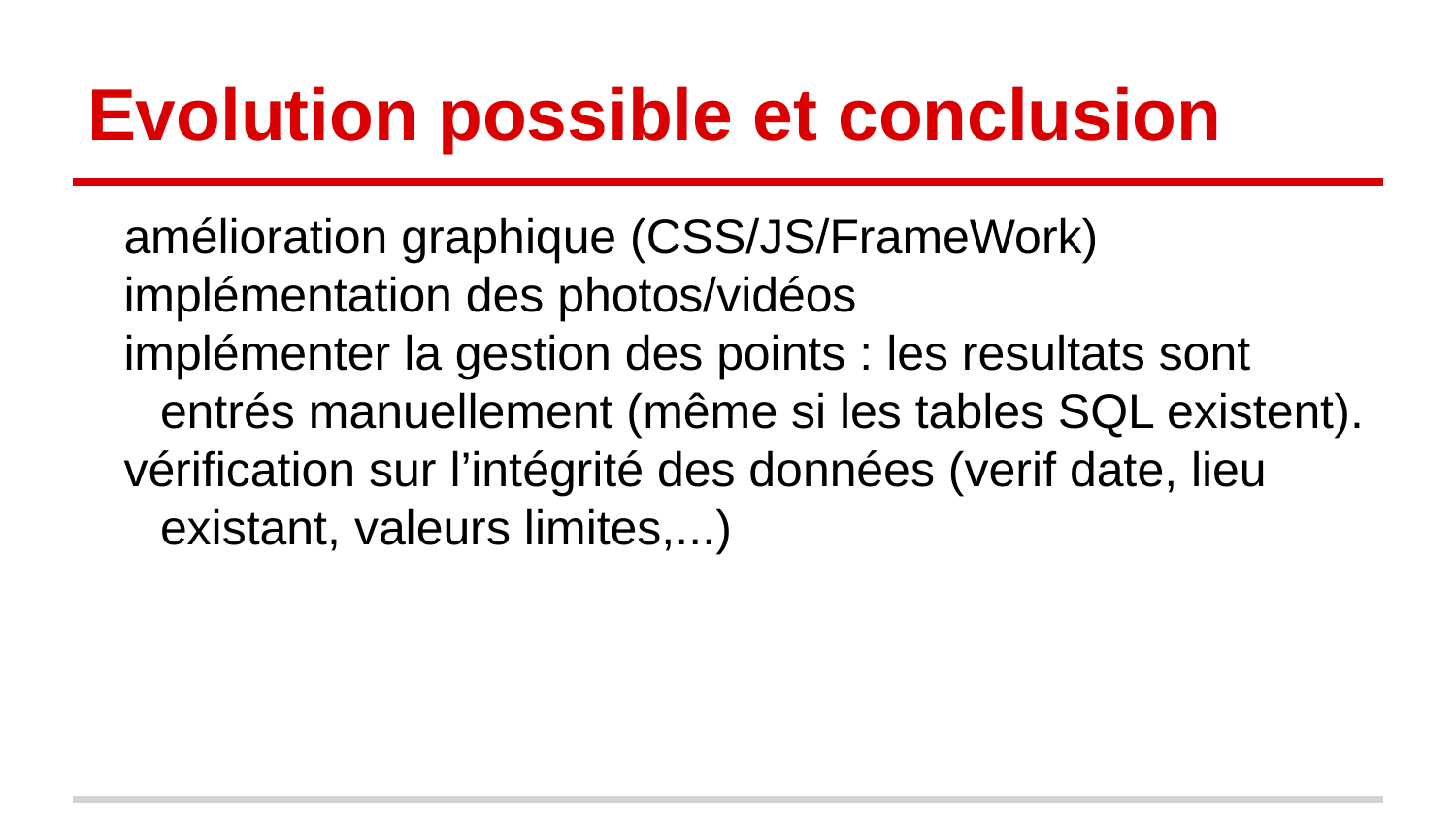

# Evolution possible et conclusion
amélioration graphique (CSS/JS/FrameWork)
implémentation des photos/vidéos
implémenter la gestion des points : les resultats sont entrés manuellement (même si les tables SQL existent).
vérification sur l’intégrité des données (verif date, lieu existant, valeurs limites,...)